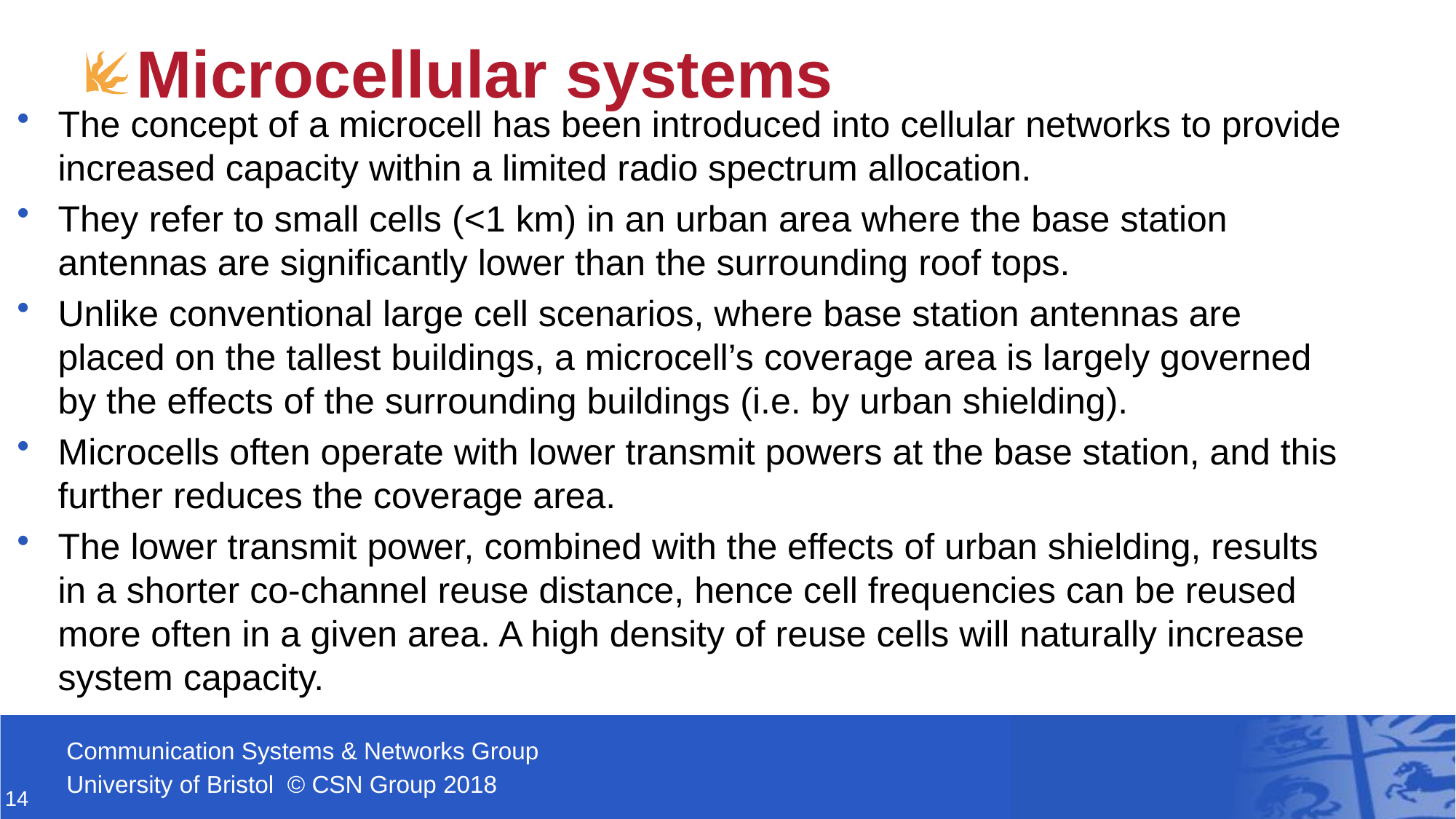

# Microcellular systems

The concept of a microcell has been introduced into cellular networks to provide increased capacity within a limited radio spectrum allocation.
They refer to small cells (<1 km) in an urban area where the base station antennas are significantly lower than the surrounding roof tops.
Unlike conventional large cell scenarios, where base station antennas are placed on the tallest buildings, a microcell’s coverage area is largely governed by the effects of the surrounding buildings (i.e. by urban shielding).
Microcells often operate with lower transmit powers at the base station, and this further reduces the coverage area.
The lower transmit power, combined with the effects of urban shielding, results in a shorter co-channel reuse distance, hence cell frequencies can be reused more often in a given area. A high density of reuse cells will naturally increase system capacity.

14